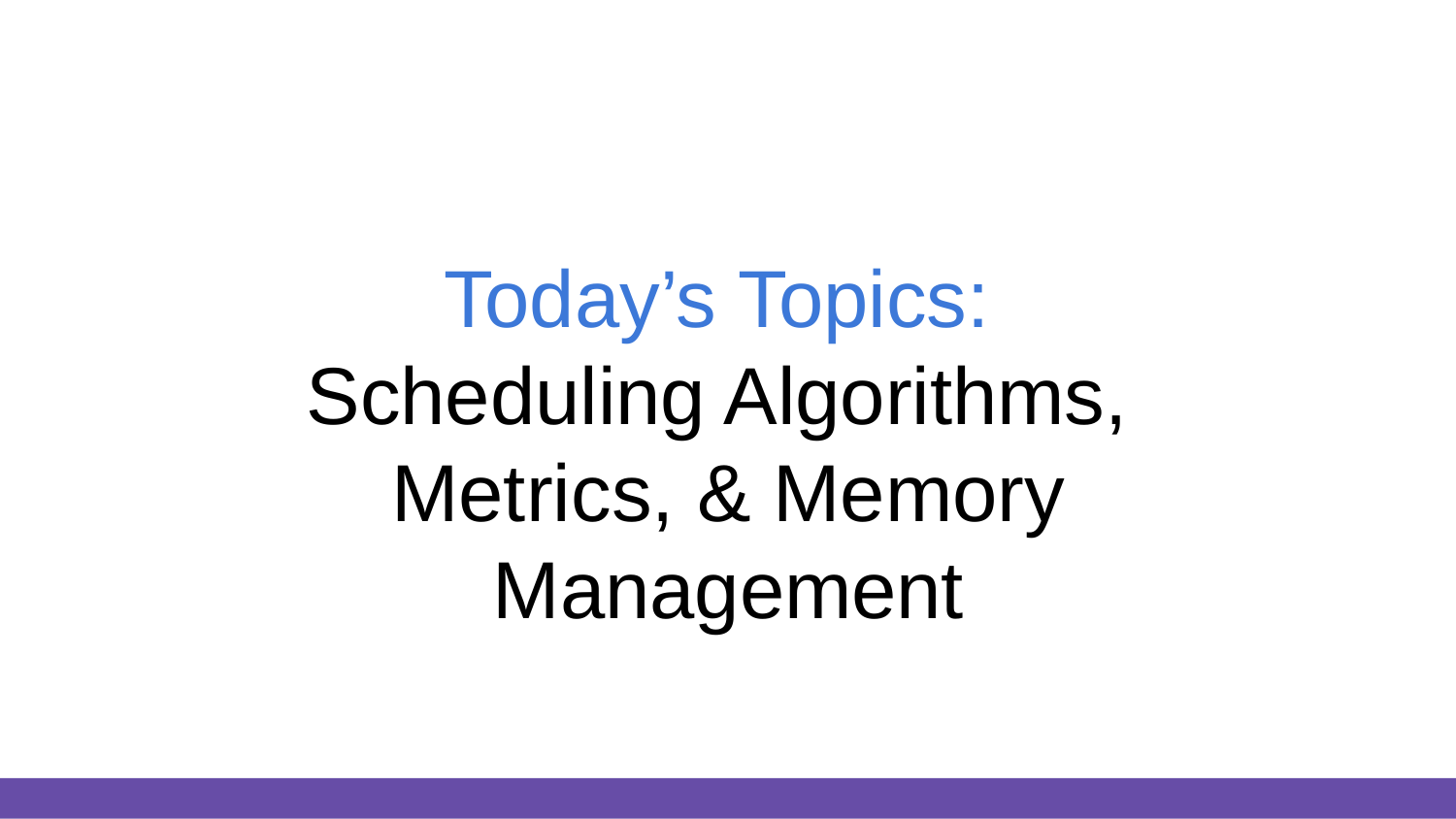

# Today’s Topics:
Scheduling Algorithms,  Metrics, & Memory Management